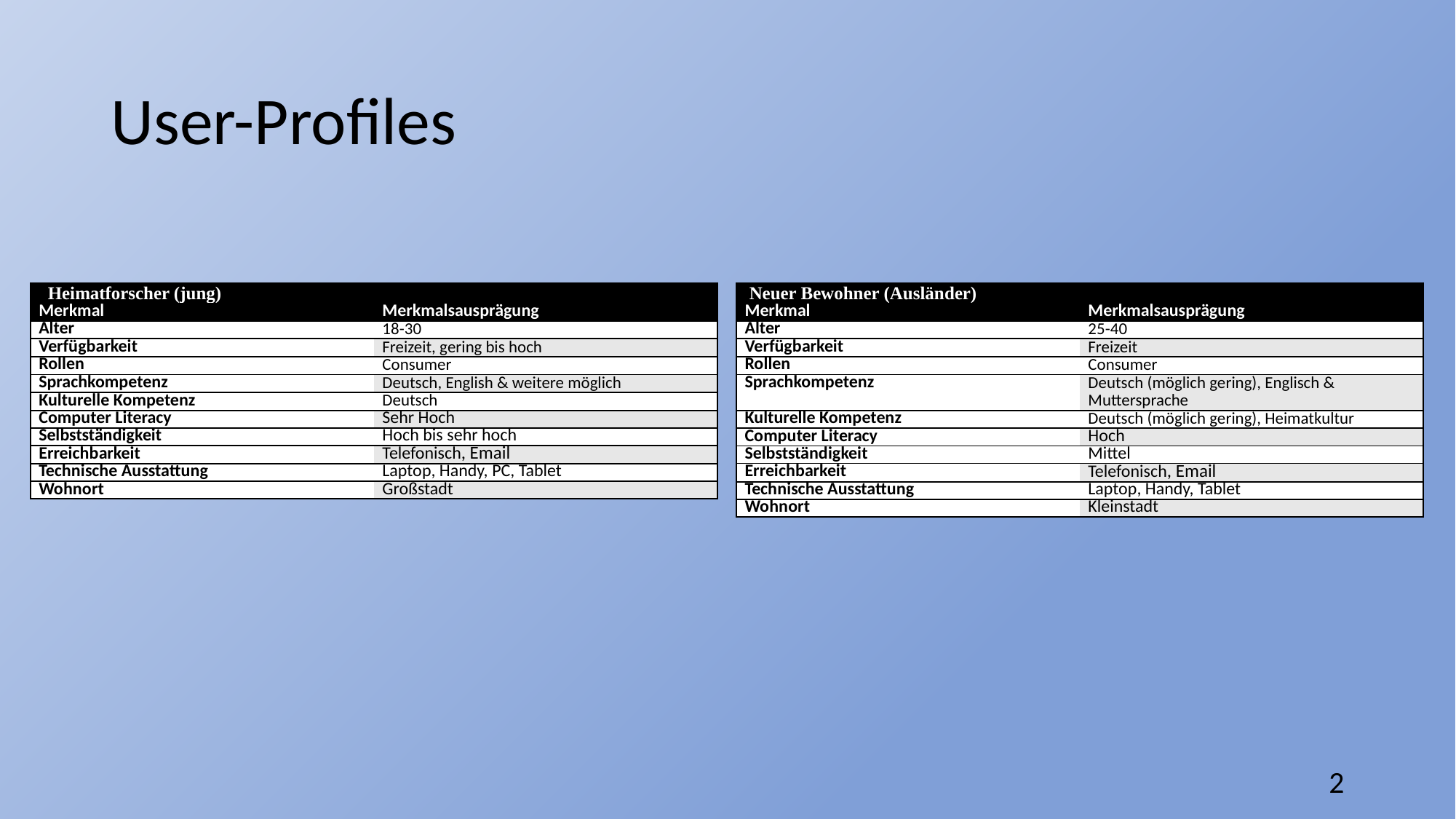

# User-Profiles
| “Heimatforscher (jung) |  |
| --- | --- |
| Merkmal | Merkmalsausprägung |
| Alter | 18-30 |
| Verfügbarkeit | Freizeit, gering bis hoch |
| Rollen | Consumer |
| Sprachkompetenz | Deutsch, English & weitere möglich |
| Kulturelle Kompetenz | Deutsch |
| Computer Literacy | Sehr Hoch |
| Selbstständigkeit | Hoch bis sehr hoch |
| Erreichbarkeit | Telefonisch, Email |
| Technische Ausstattung | Laptop, Handy, PC, Tablet |
| Wohnort | Großstadt |
| Neuer Bewohner (Ausländer) |  |
| --- | --- |
| Merkmal | Merkmalsausprägung |
| Alter | 25-40 |
| Verfügbarkeit | Freizeit |
| Rollen | Consumer |
| Sprachkompetenz | Deutsch (möglich gering), Englisch & Muttersprache |
| Kulturelle Kompetenz | Deutsch (möglich gering), Heimatkultur |
| Computer Literacy | Hoch |
| Selbstständigkeit | Mittel |
| Erreichbarkeit | Telefonisch, Email |
| Technische Ausstattung | Laptop, Handy, Tablet |
| Wohnort | Kleinstadt |
2